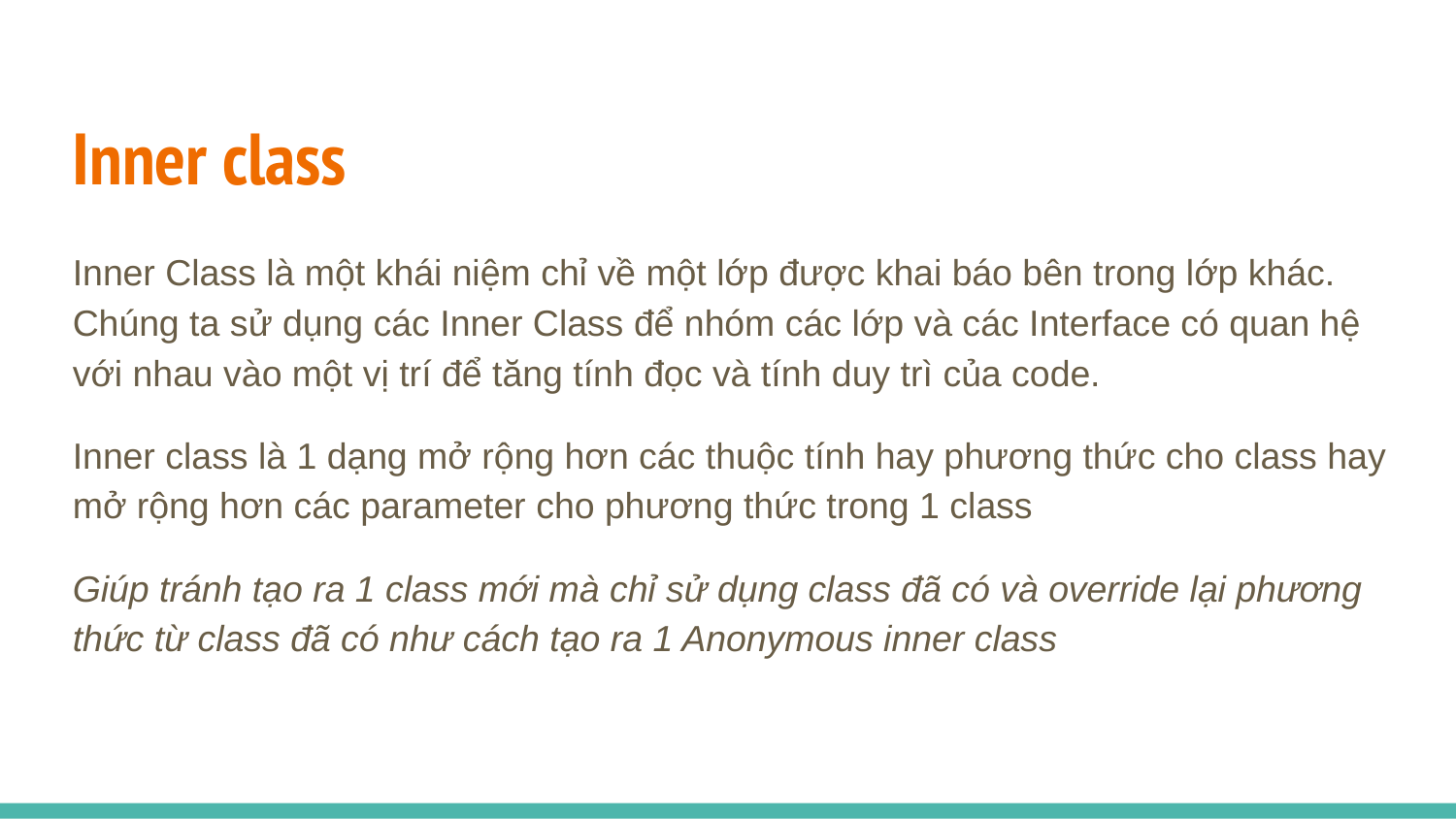

# Inner class

Inner Class là một khái niệm chỉ về một lớp được khai báo bên trong lớp khác. Chúng ta sử dụng các Inner Class để nhóm các lớp và các Interface có quan hệ với nhau vào một vị trí để tăng tính đọc và tính duy trì của code.
Inner class là 1 dạng mở rộng hơn các thuộc tính hay phương thức cho class hay mở rộng hơn các parameter cho phương thức trong 1 class
Giúp tránh tạo ra 1 class mới mà chỉ sử dụng class đã có và override lại phương thức từ class đã có như cách tạo ra 1 Anonymous inner class